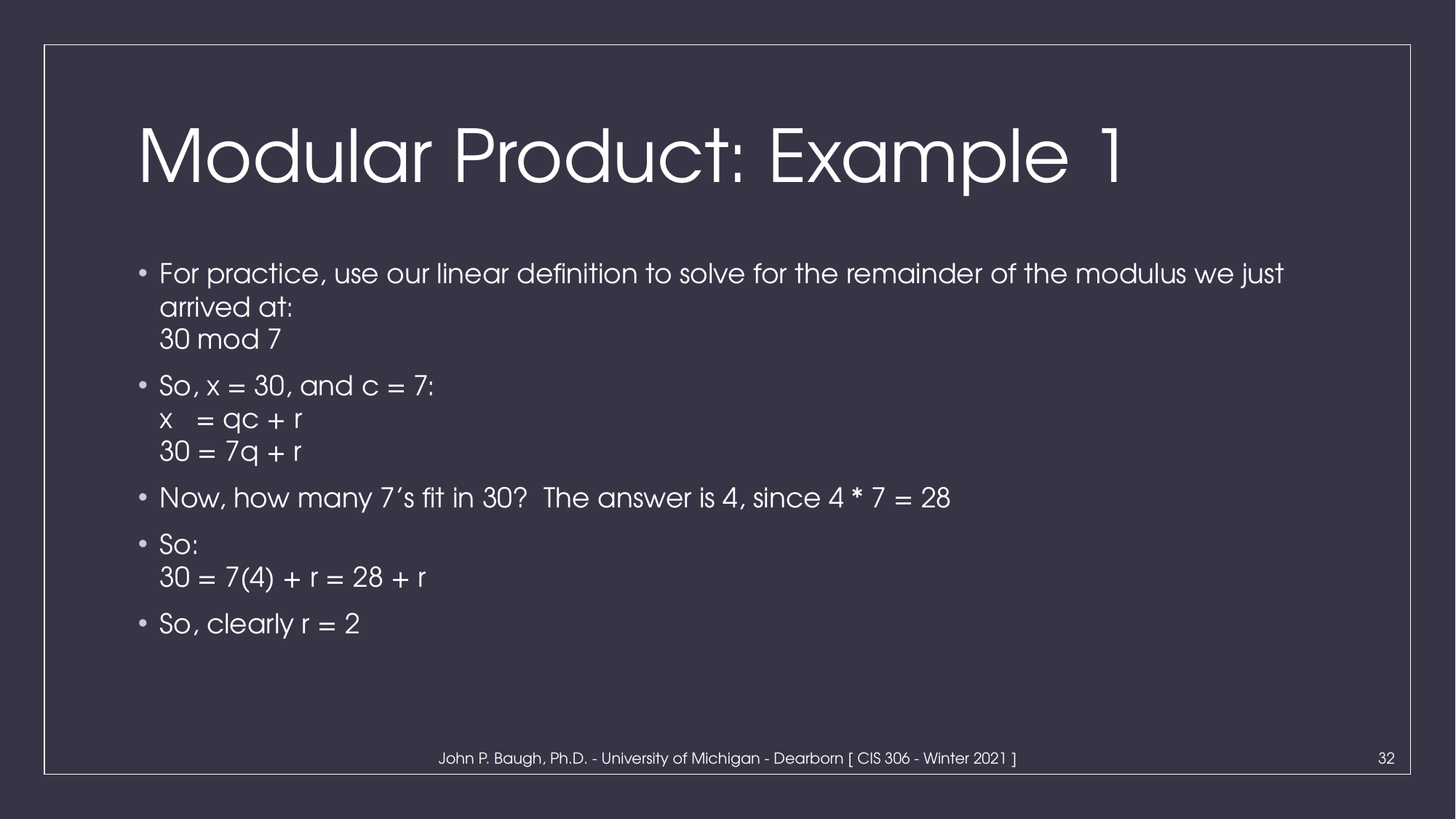

# Modular Product: Example 1
For practice, use our linear definition to solve for the remainder of the modulus we just arrived at:
30 mod 7
So, x = 30, and c = 7:
x   = qc + r
30 = 7q + r
Now, how many 7’s fit in 30?  The answer is 4, since 4 * 7 = 28
So:
30 = 7(4) + r = 28 + r
So, clearly r = 2
John P. Baugh, Ph.D. - University of Michigan - Dearborn [ CIS 306 - Winter 2021 ]
32